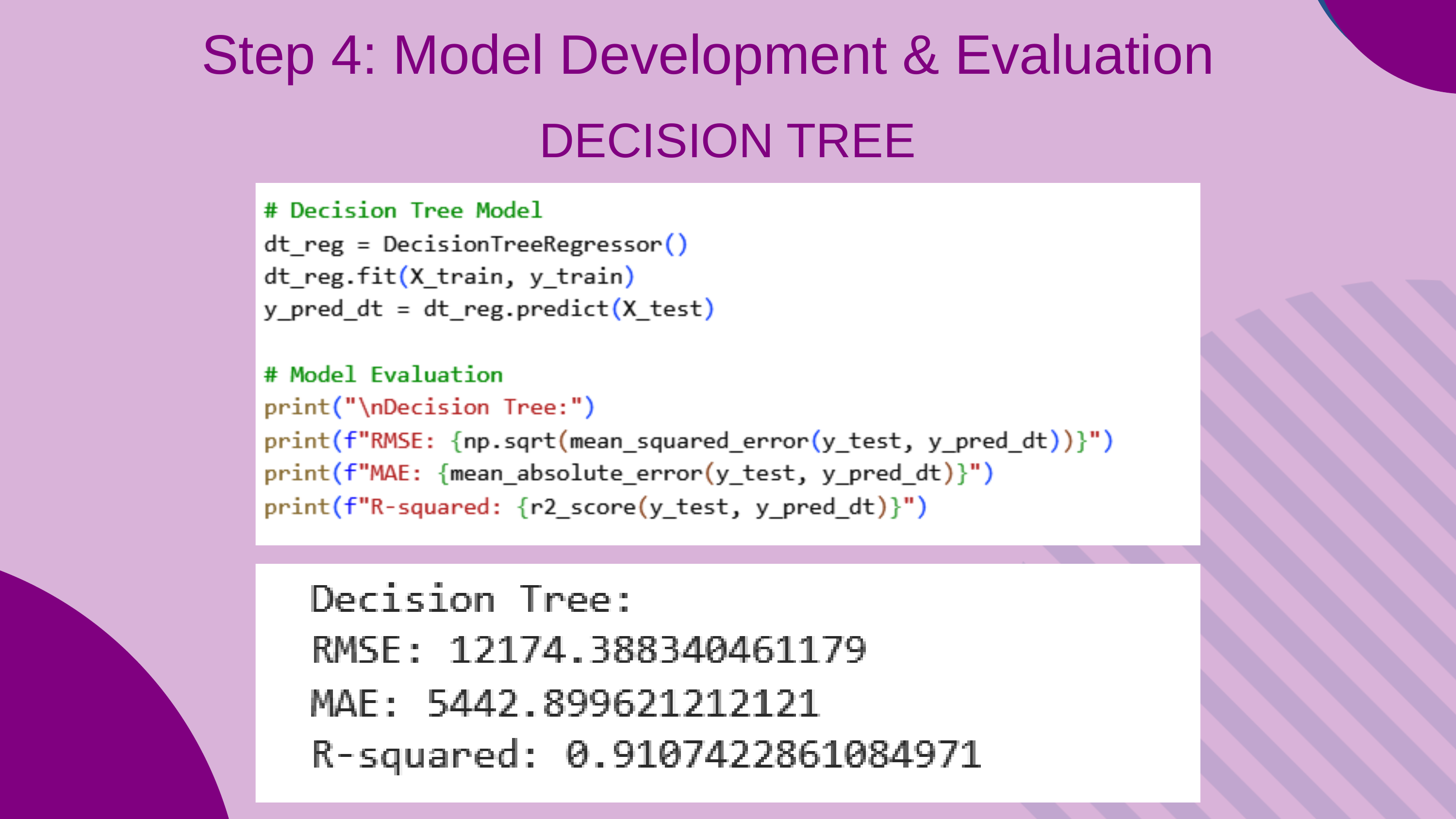

Step 4: Model Development & Evaluation
DECISION TREE